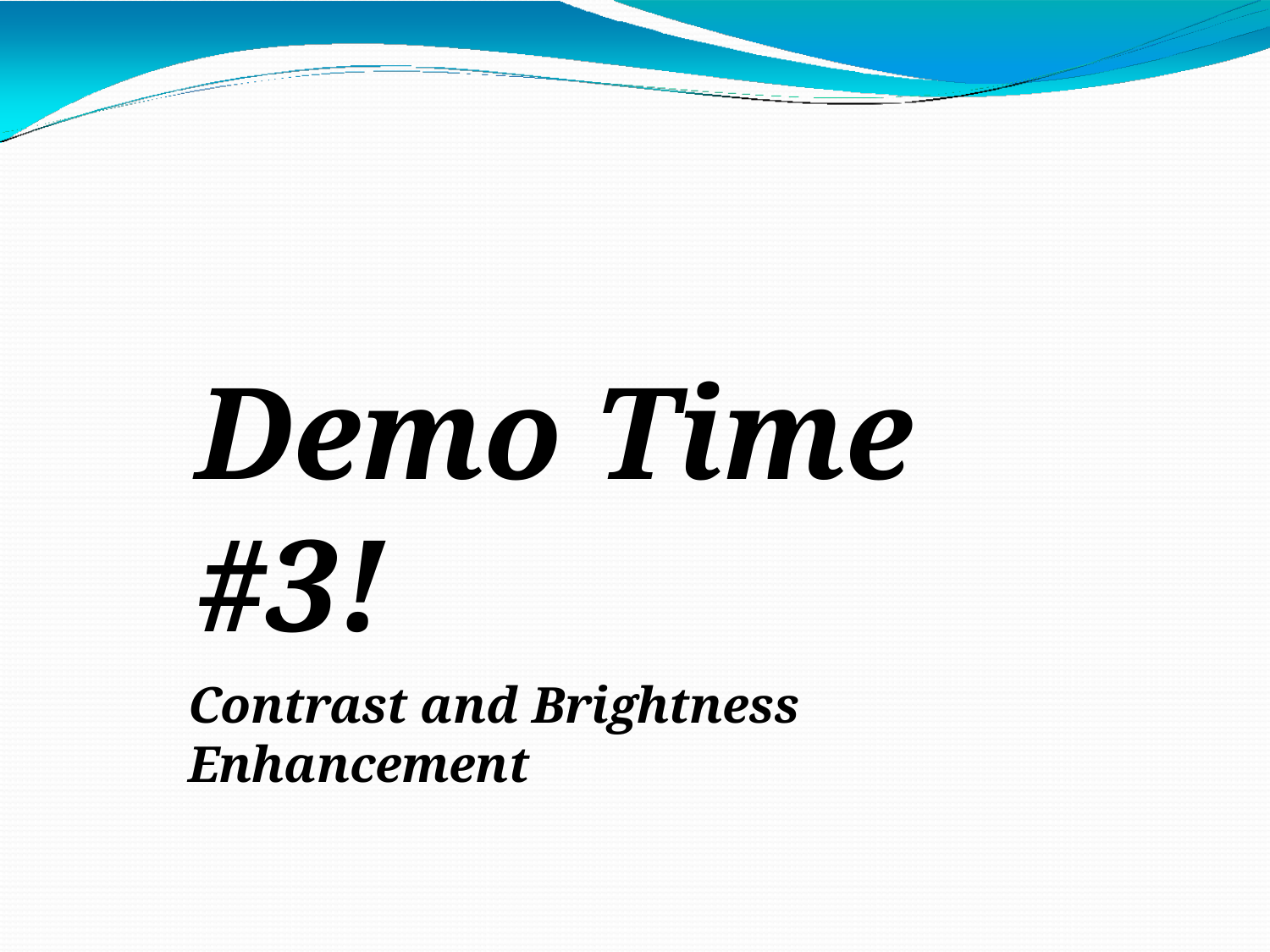

# Demo Time #3!
Contrast and Brightness Enhancement